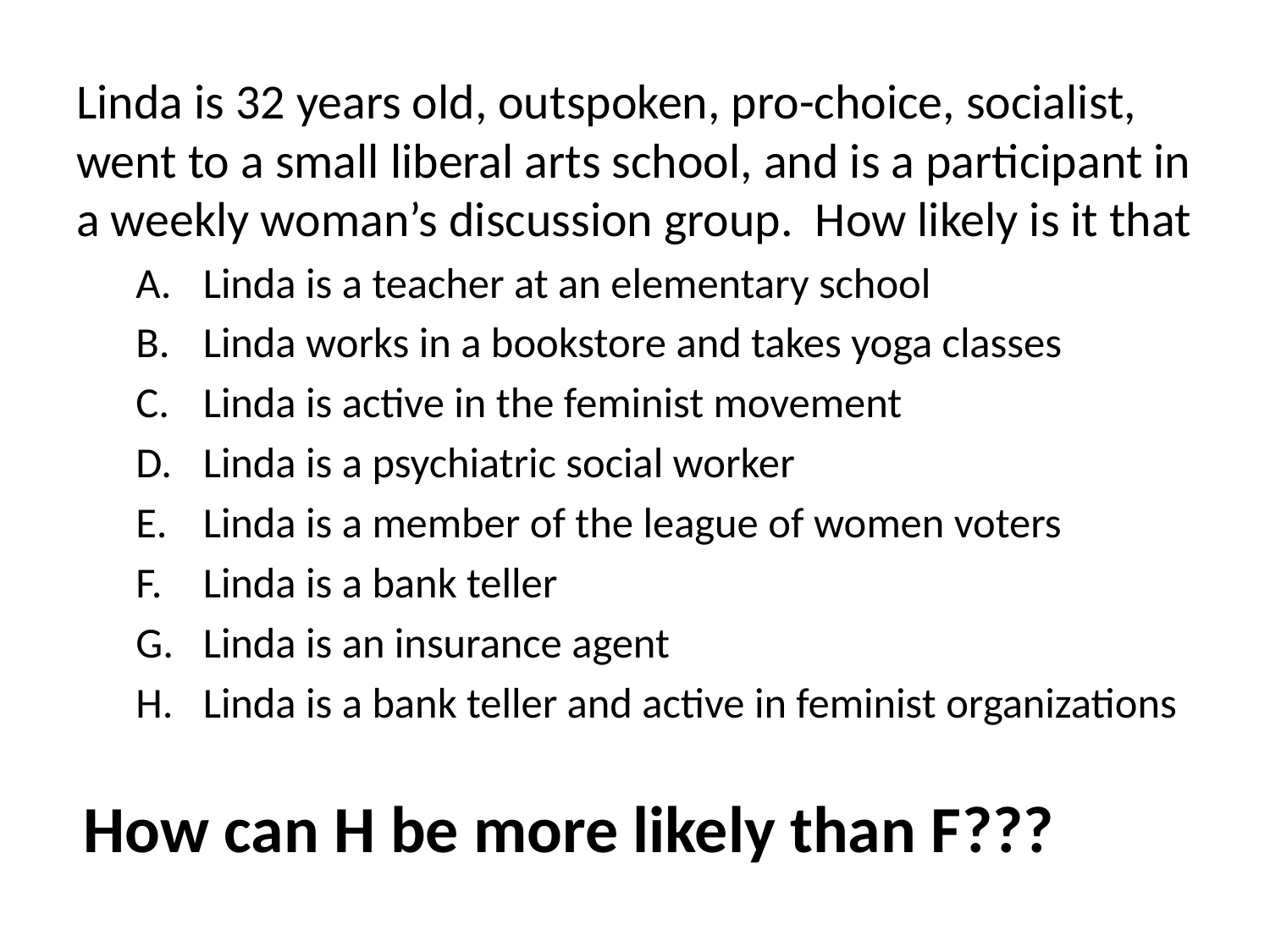

Linda is 32 years old, outspoken, pro-choice, socialist, went to a small liberal arts school, and is a participant in a weekly woman’s discussion group.  How likely is it that
Linda is a teacher at an elementary school
Linda works in a bookstore and takes yoga classes
Linda is active in the feminist movement
Linda is a psychiatric social worker
Linda is a member of the league of women voters
Linda is a bank teller
Linda is an insurance agent
Linda is a bank teller and active in feminist organizations

How can H be more likely than F???